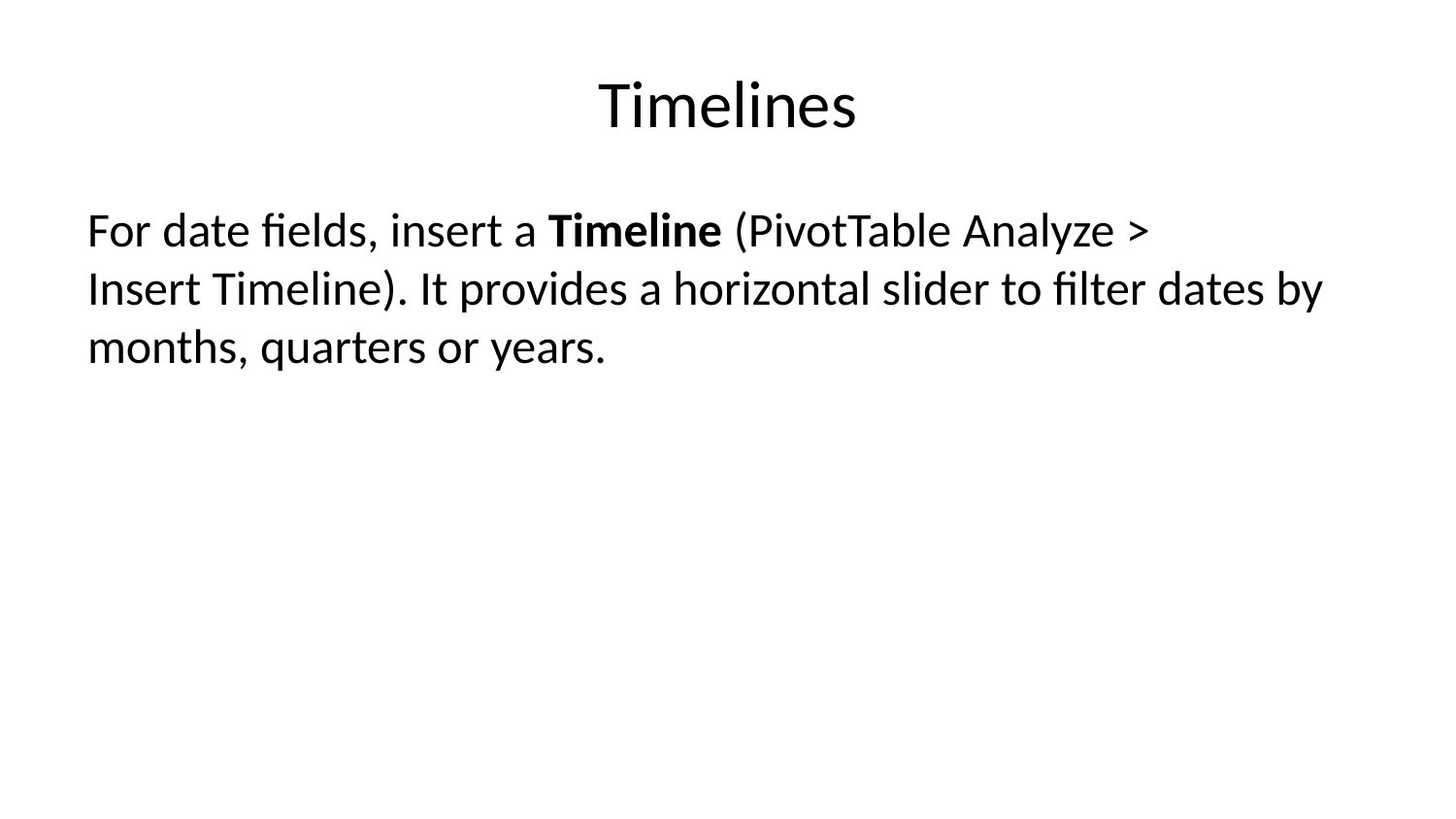

# Timelines
For date fields, insert a Timeline (PivotTable Analyze > Insert Timeline). It provides a horizontal slider to filter dates by months, quarters or years.